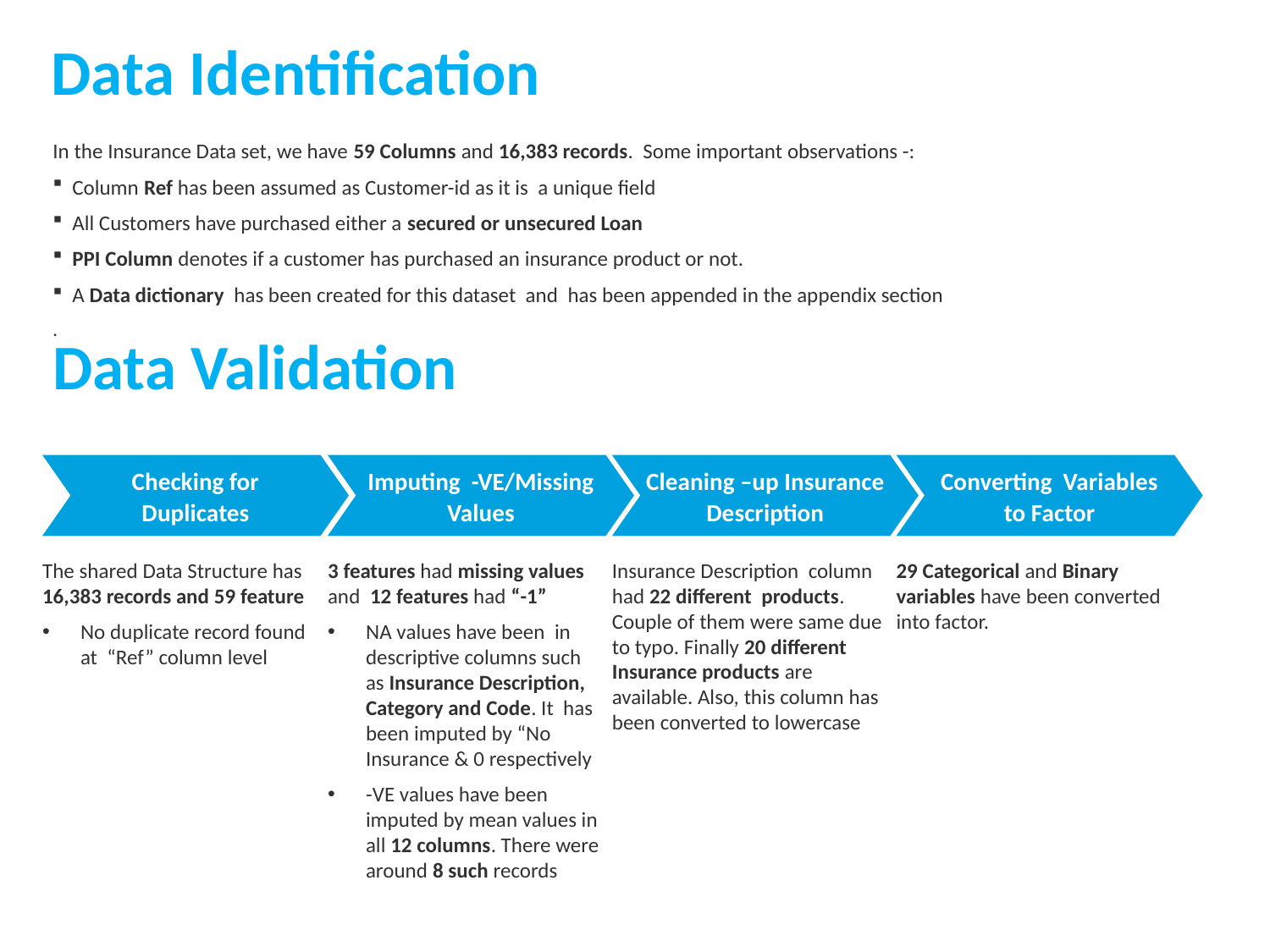

Data Identification
In the Insurance Data set, we have 59 Columns and 16,383 records.  Some important observations -:
  Column Ref has been assumed as Customer-id as it is  a unique field
  All Customers have purchased either a secured or unsecured Loan
  PPI Column denotes if a customer has purchased an insurance product or not.
  A Data dictionary  has been created for this dataset  and  has been appended in the appendix section
.
# Data Validation
Checking for Duplicates
Imputing  -VE/Missing Values
Cleaning –up Insurance Description
Converting  Variables to Factor
The shared Data Structure has 16,383 records and 59 feature
No duplicate record found at  “Ref” column level

3 features had missing values and  12 features had “-1”
NA values have been  in descriptive columns such as Insurance Description, Category and Code. It  has been imputed by “No Insurance & 0 respectively
-VE values have been imputed by mean values in all 12 columns. There were around 8 such records

Insurance Description  column had 22 different  products. Couple of them were same due to typo. Finally 20 different Insurance products are available. Also, this column has been converted to lowercase
29 Categorical and Binary variables have been converted into factor.